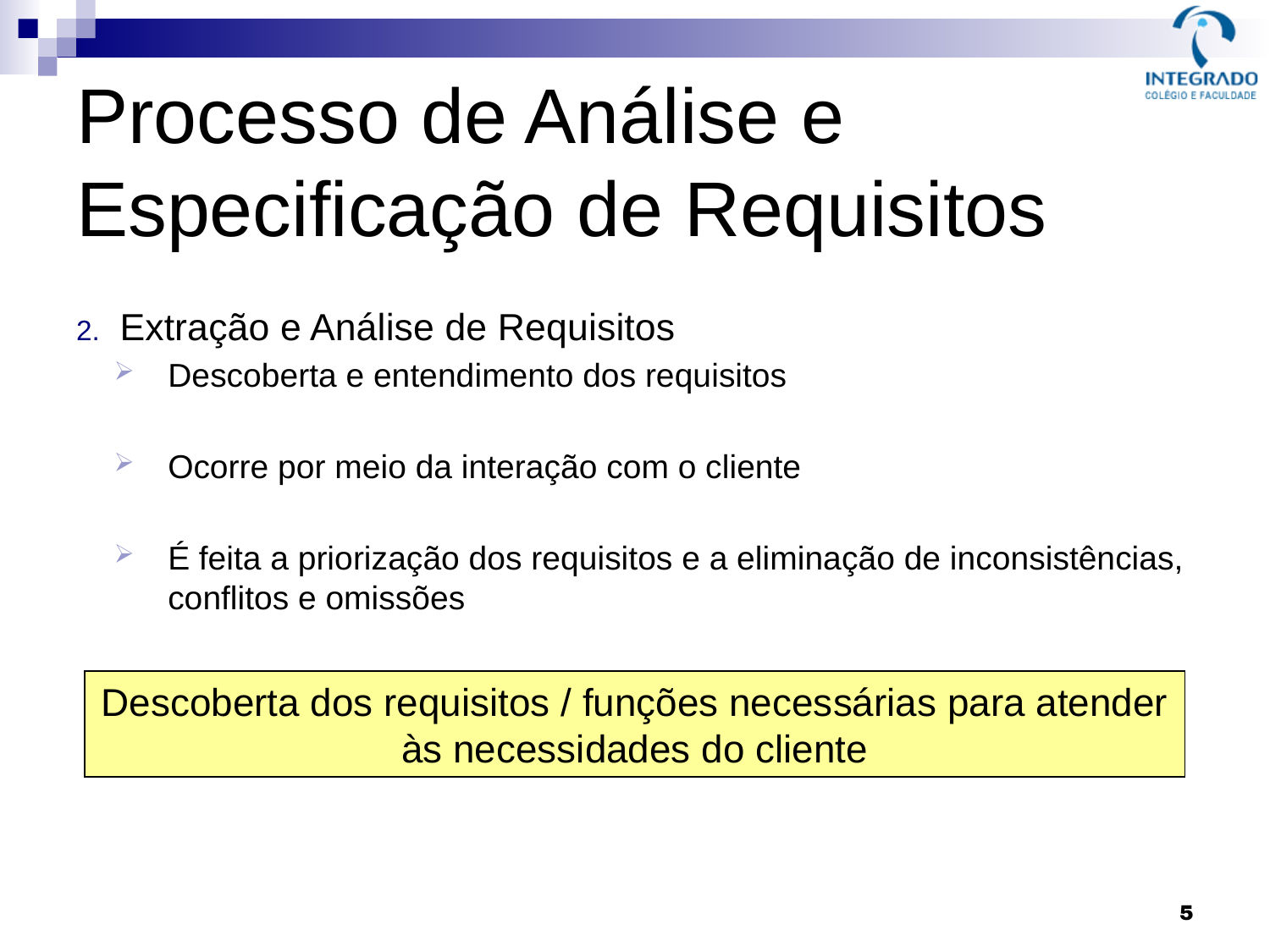

# Processo de Análise e Especificação de Requisitos
Extração e Análise de Requisitos
Descoberta e entendimento dos requisitos

Ocorre por meio da interação com o cliente

É feita a priorização dos requisitos e a eliminação de inconsistências, conflitos e omissões
Descoberta dos requisitos / funções necessárias para atender às necessidades do cliente
5